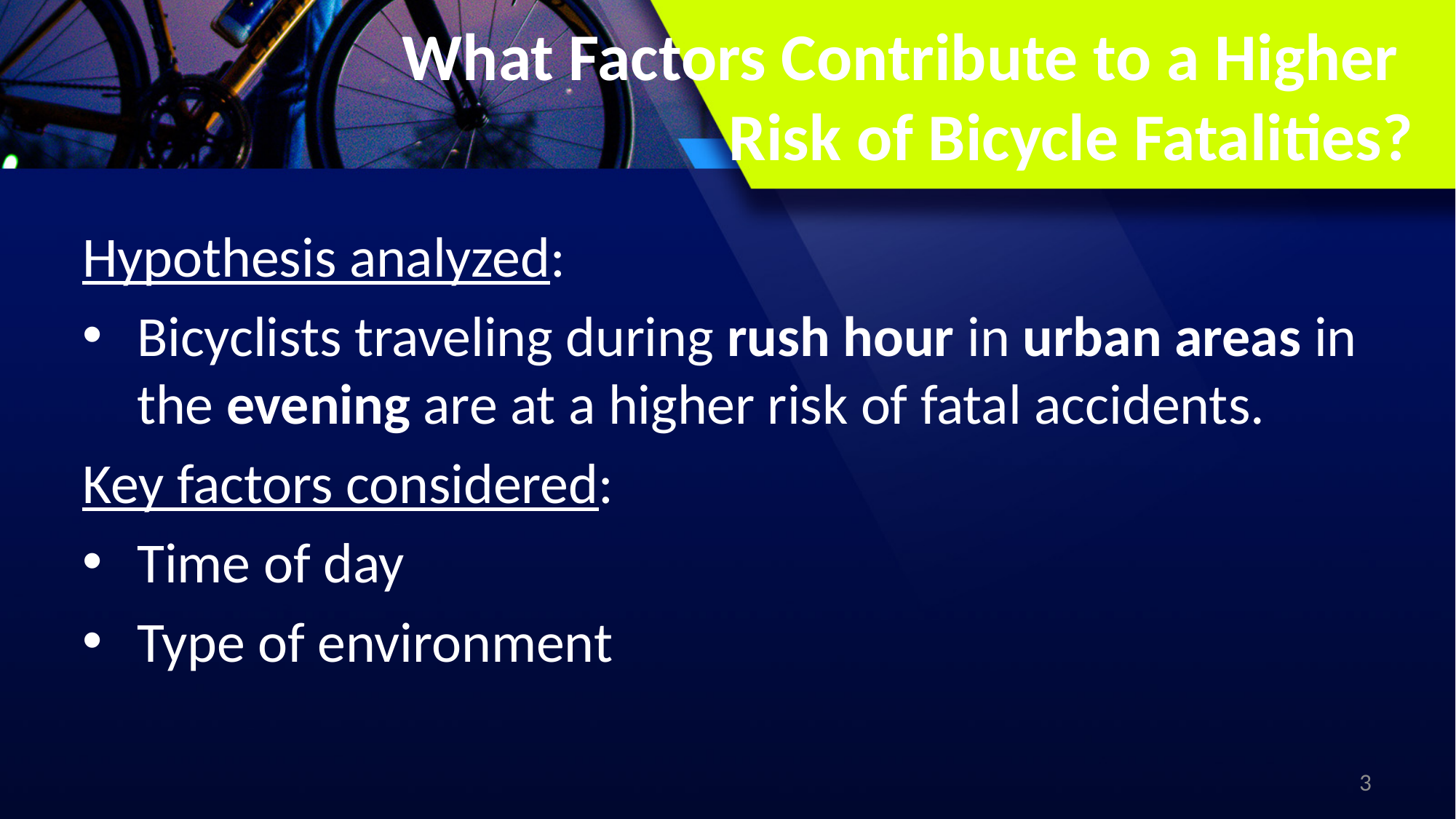

What Factors Contribute to a Higher
Risk of Bicycle Fatalities?
Hypothesis analyzed:
Bicyclists traveling during rush hour in urban areas in the evening are at a higher risk of fatal accidents.
Key factors considered:
Time of day
Type of environment

3